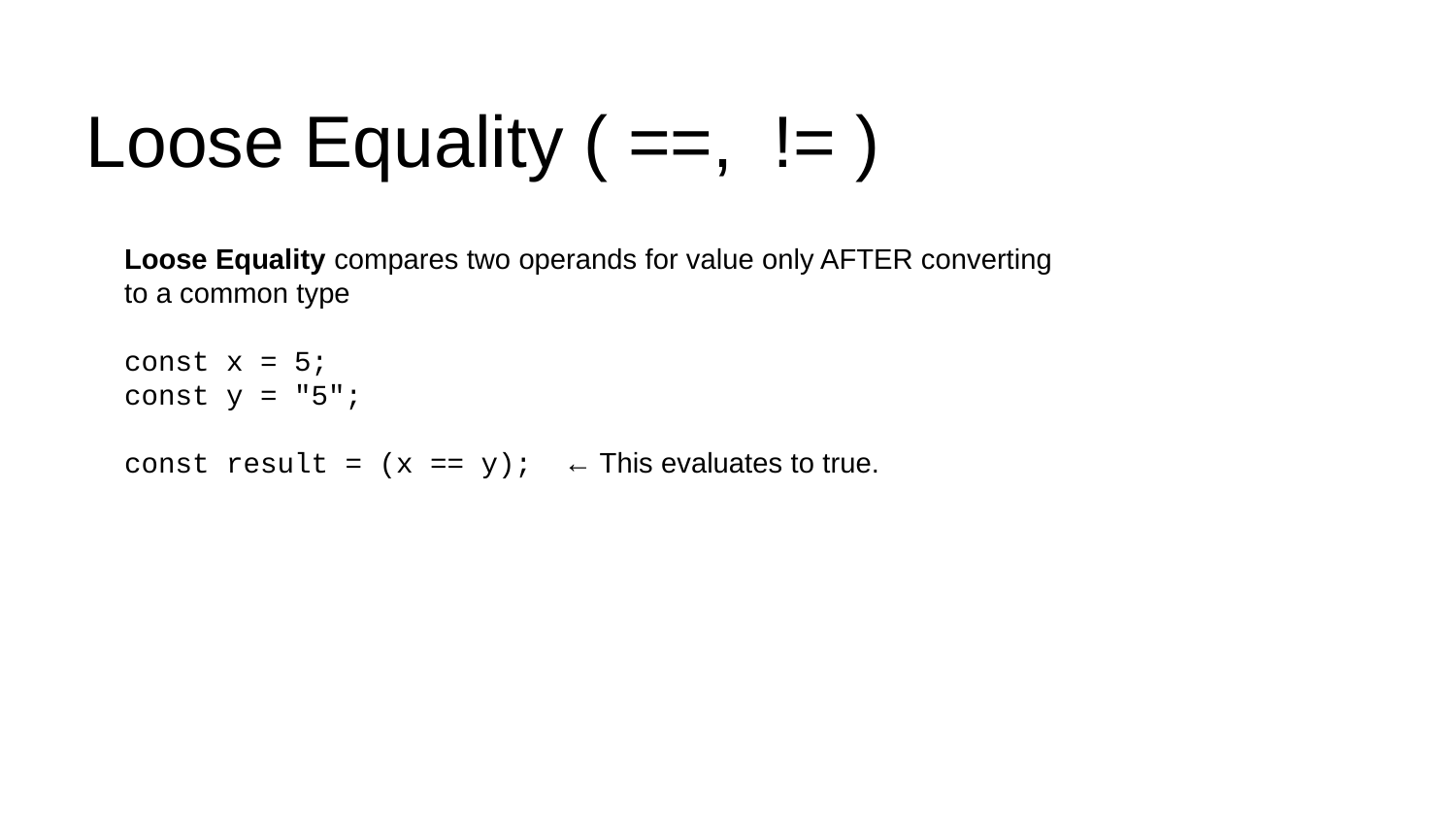

Loose Equality ( ==,  != )
Loose Equality compares two operands for value only AFTER converting to a common type

const x = 5;
const y = "5";

const result = (x == y);    ← This evaluates to true.